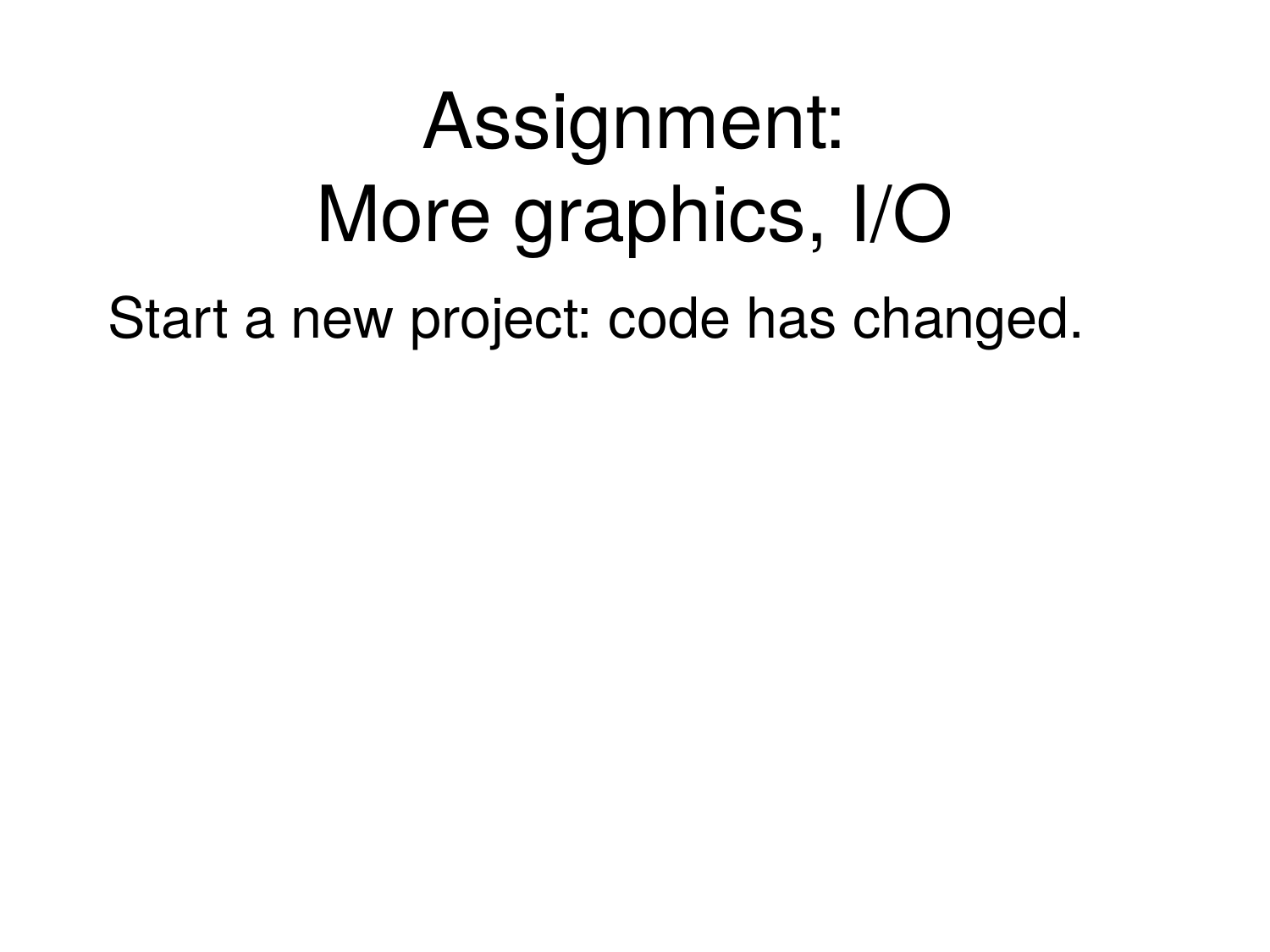

# Assignment: More graphics, I/O
Start a new project: code has changed.